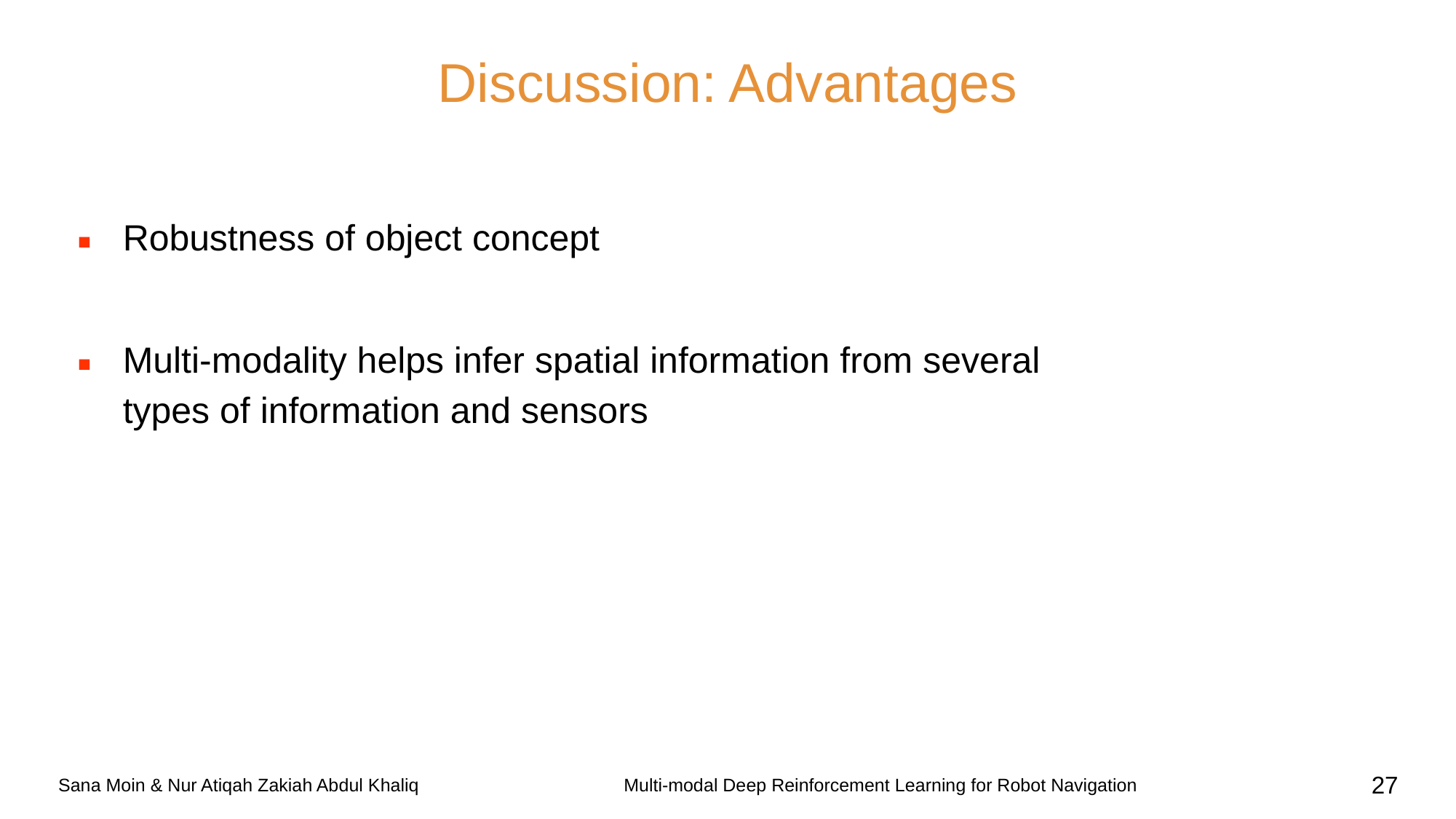

# Discussion: Advantages
Robustness of object concept

Multi-modality helps infer spatial information from several types of information and sensors

Sana Moin & Nur Atiqah Zakiah Abdul Khaliq
Multi-modal Deep Reinforcement Learning for Robot Navigation
27